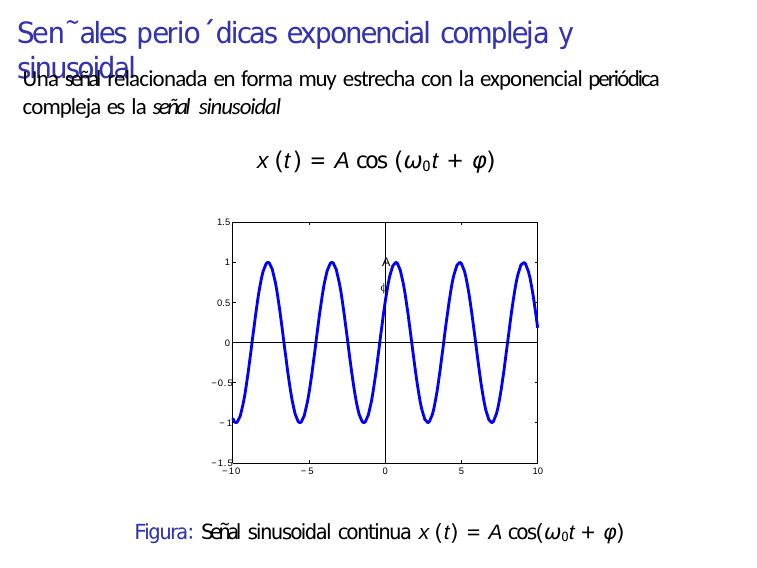

# Sen˜ales perio´dicas exponencial compleja y sinusoidal
Una señal relacionada en forma muy estrecha con la exponencial periódica  compleja es la señal  sinusoidal

x (t) = A cos (ω0t + φ)
1.5

A
φ
1

0.5

0

−0.5

−1

−1.5
−10
−5
0
5
10

Figura: Señal sinusoidal continua x (t) = A cos(ω0t + φ)
Jan Bacca R.  Ana Mar´ıa Reyes (UN)